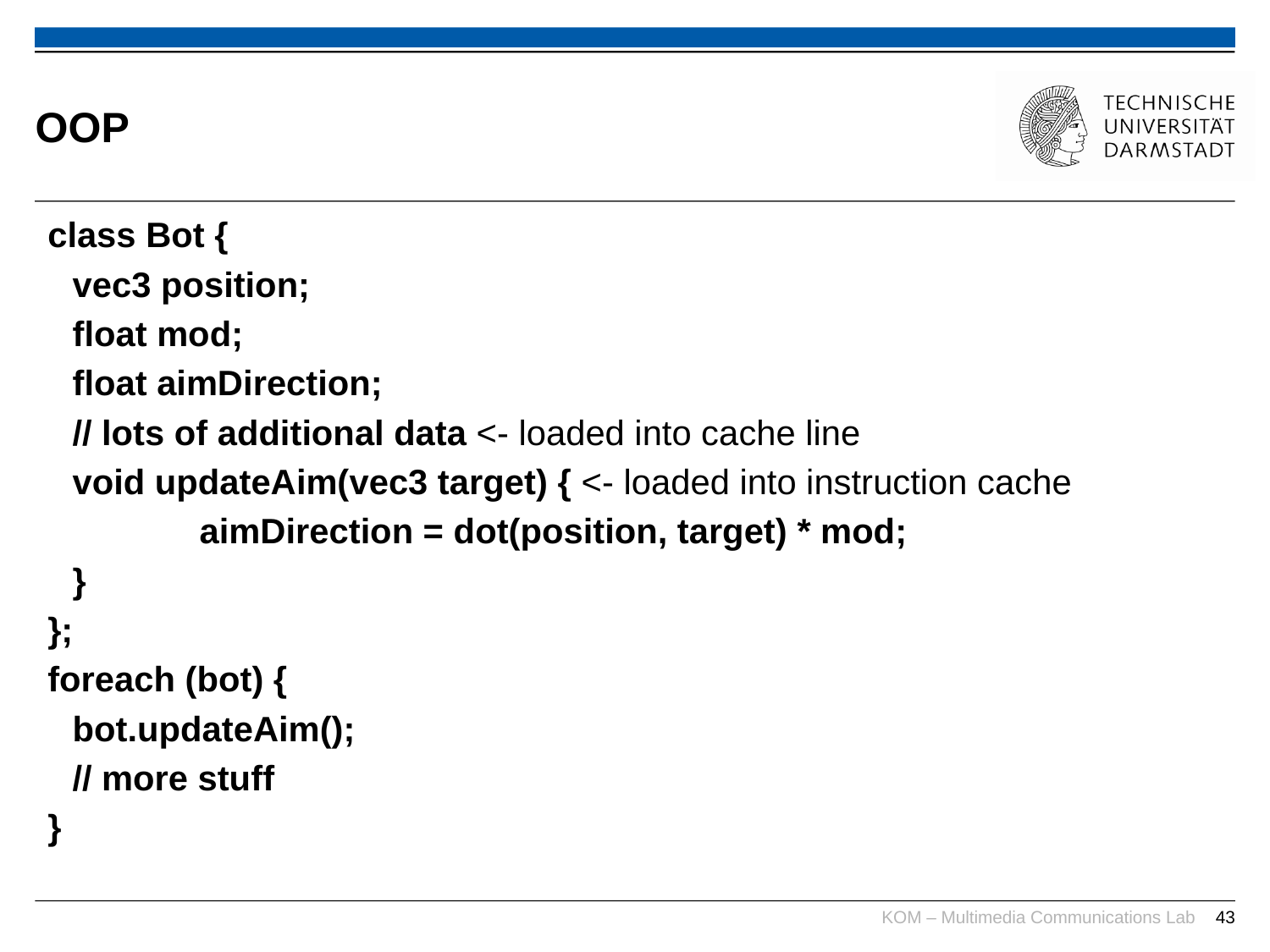

# OOP
class Bot {
	vec3 position;
	float mod;
	float aimDirection;
	// lots of additional data <- loaded into cache line
	void updateAim(vec3 target) { <- loaded into instruction cache
		aimDirection = dot(position, target) * mod;
	}
};
foreach (bot) {
	bot.updateAim();
	// more stuff
}